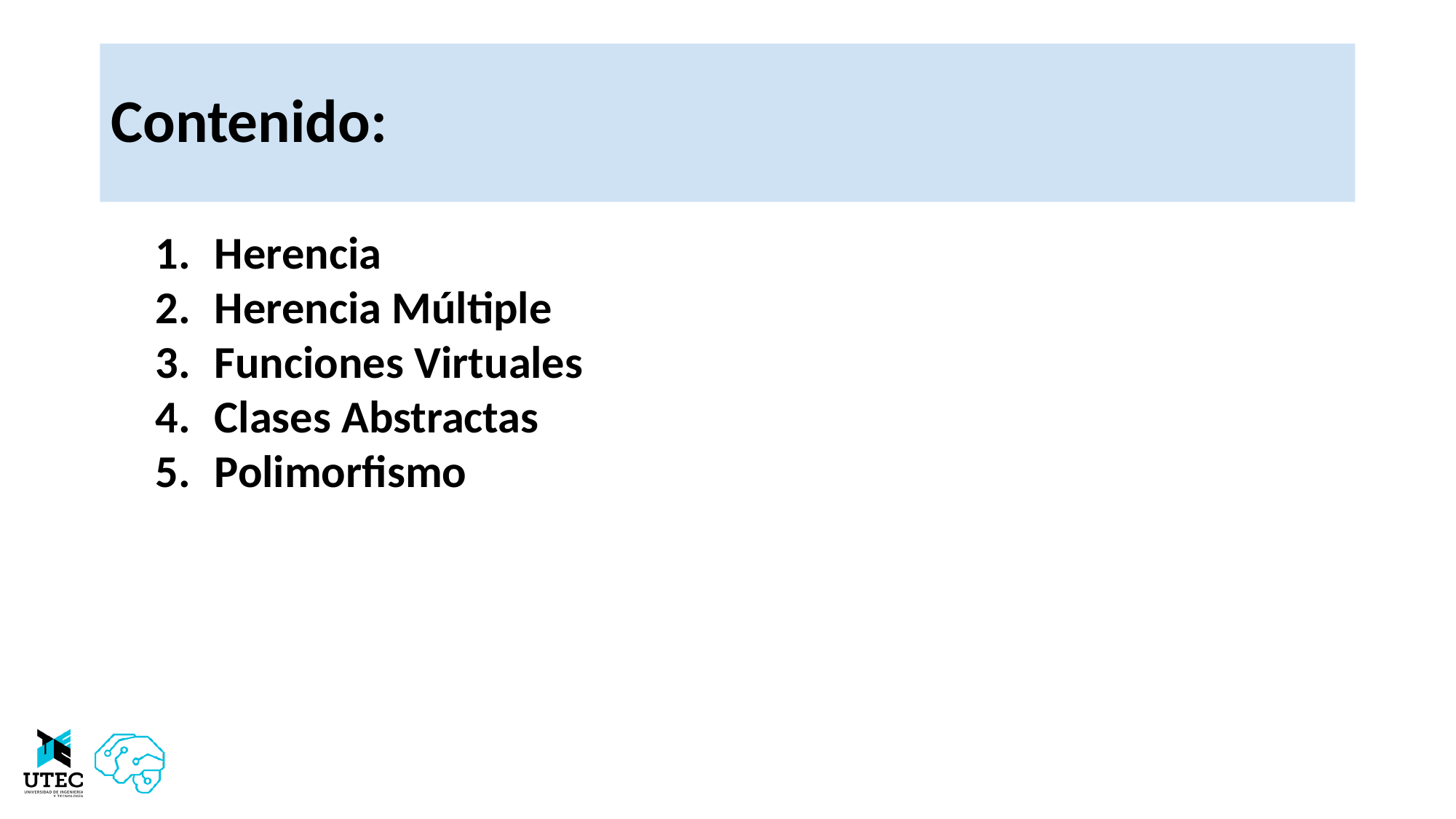

Contenido:
Herencia
Herencia Múltiple
Funciones Virtuales
Clases Abstractas
Polimorfismo